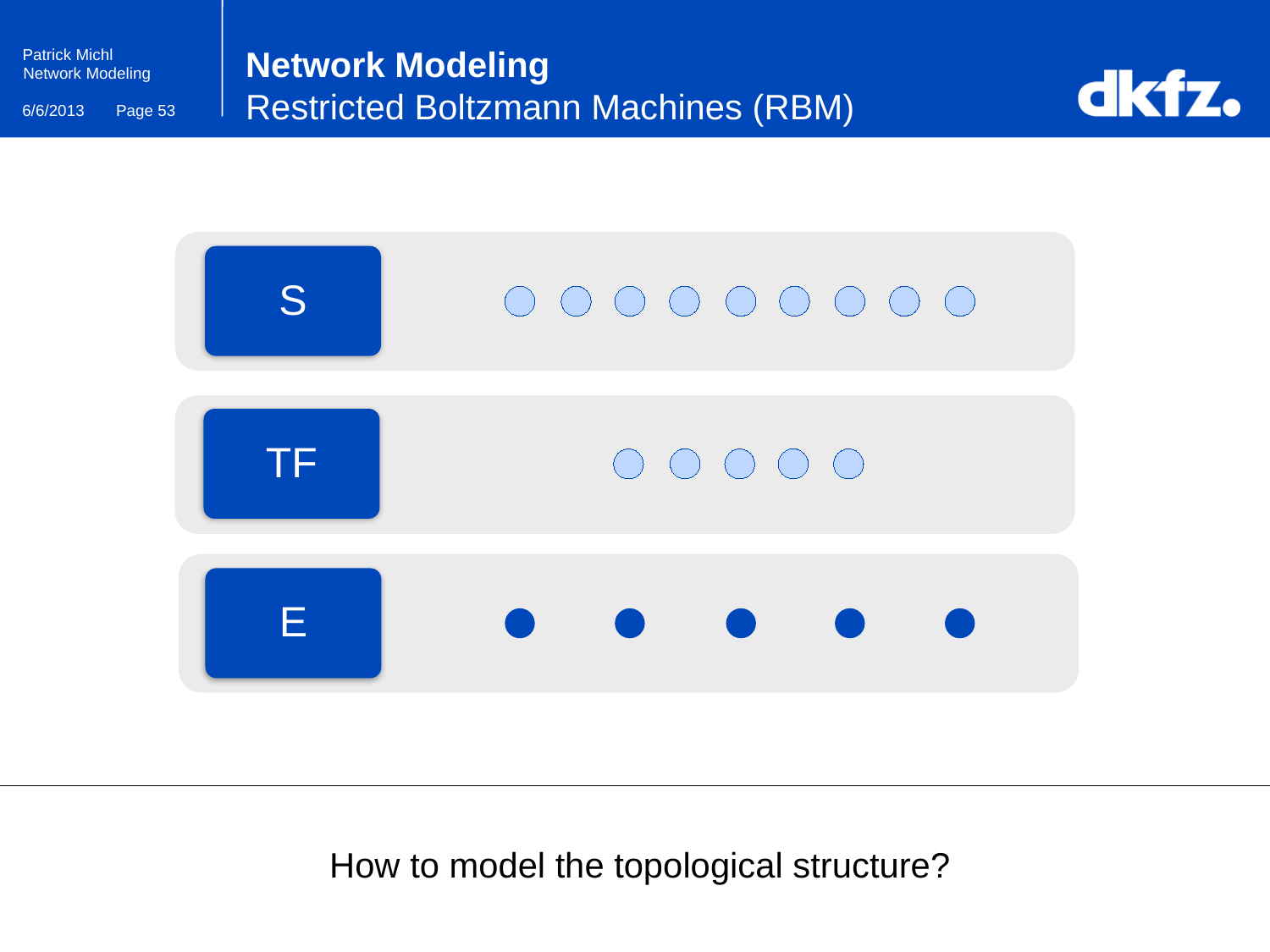

# Network Modeling Restricted Boltzmann Machines (RBM)

S

TF

E

How to model the topological structure?